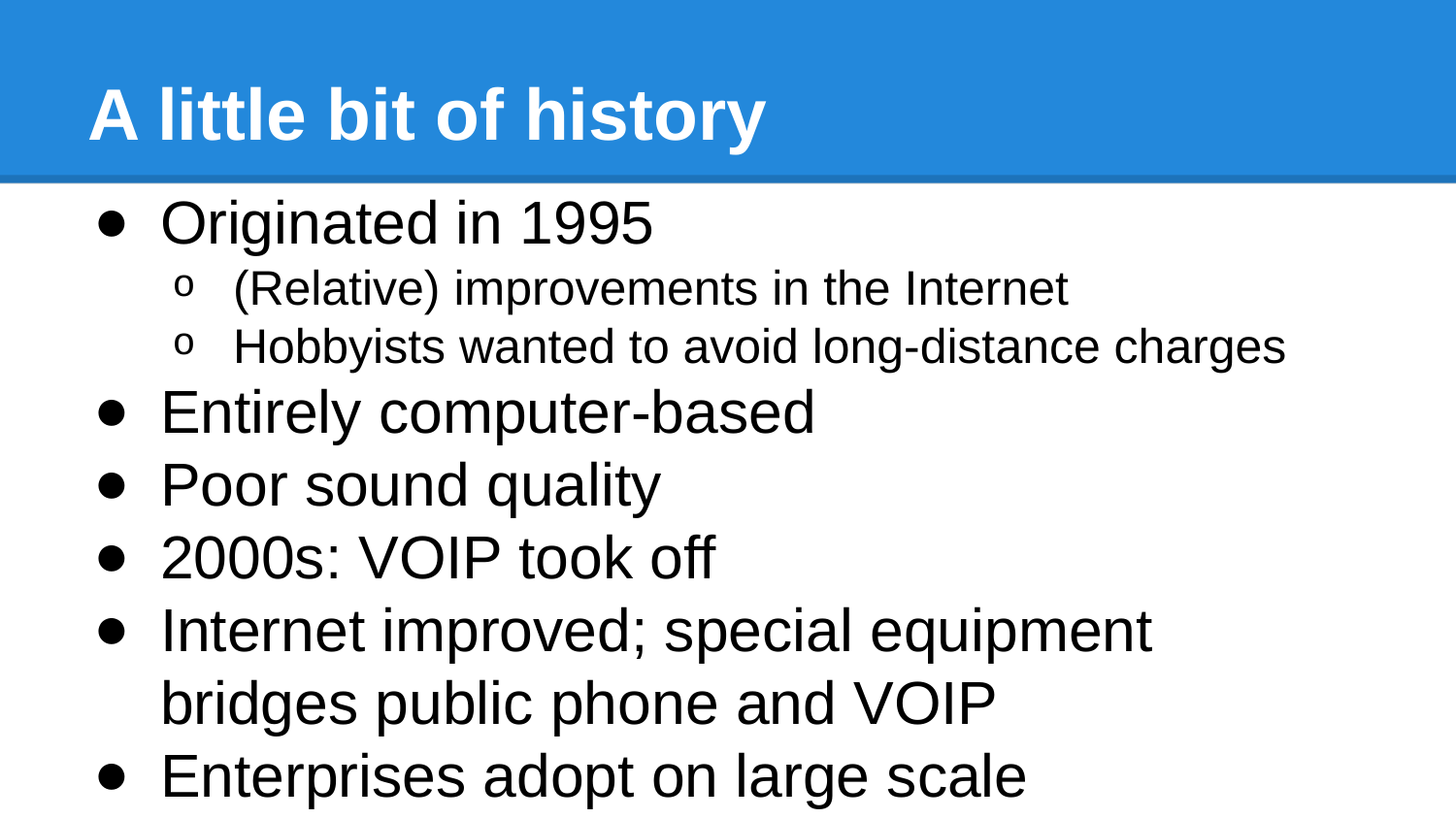

# A little bit of history
Originated in 1995
(Relative) improvements in the Internet
Hobbyists wanted to avoid long-distance charges
Entirely computer-based
Poor sound quality
2000s: VOIP took off
Internet improved; special equipment bridges public phone and VOIP
Enterprises adopt on large scale